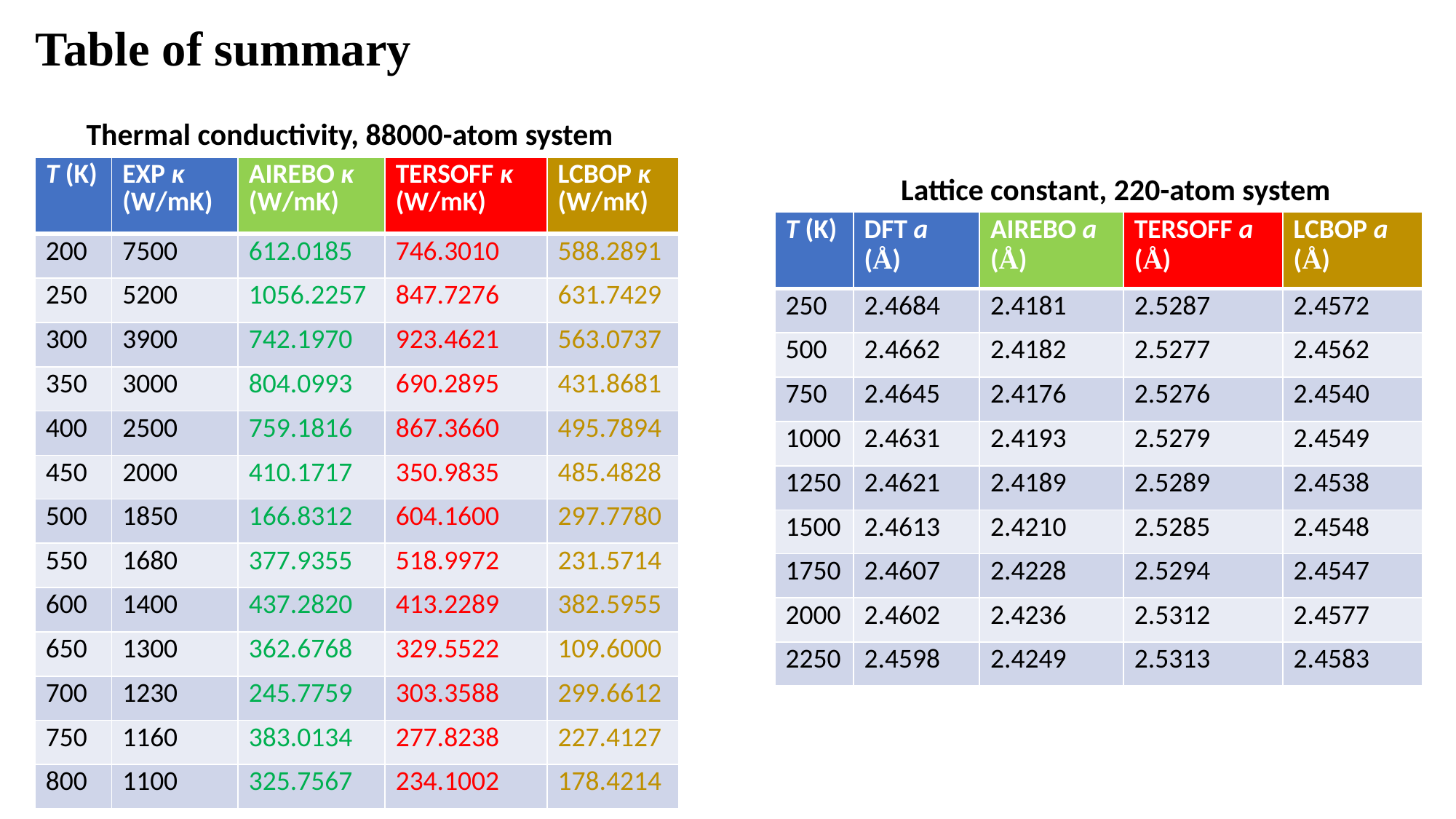

Table of summary
Thermal conductivity, 88000-atom system
| T (K) | EXP κ (W/mK) | AIREBO κ (W/mK) | TERSOFF κ (W/mK) | LCBOP κ (W/mK) |
| --- | --- | --- | --- | --- |
| 200 | 7500 | 612.0185 | 746.3010 | 588.2891 |
| 250 | 5200 | 1056.2257 | 847.7276 | 631.7429 |
| 300 | 3900 | 742.1970 | 923.4621 | 563.0737 |
| 350 | 3000 | 804.0993 | 690.2895 | 431.8681 |
| 400 | 2500 | 759.1816 | 867.3660 | 495.7894 |
| 450 | 2000 | 410.1717 | 350.9835 | 485.4828 |
| 500 | 1850 | 166.8312 | 604.1600 | 297.7780 |
| 550 | 1680 | 377.9355 | 518.9972 | 231.5714 |
| 600 | 1400 | 437.2820 | 413.2289 | 382.5955 |
| 650 | 1300 | 362.6768 | 329.5522 | 109.6000 |
| 700 | 1230 | 245.7759 | 303.3588 | 299.6612 |
| 750 | 1160 | 383.0134 | 277.8238 | 227.4127 |
| 800 | 1100 | 325.7567 | 234.1002 | 178.4214 |
Lattice constant, 220-atom system
| T (K) | DFT a (Å) | AIREBO a (Å) | TERSOFF a (Å) | LCBOP a (Å) |
| --- | --- | --- | --- | --- |
| 250 | 2.4684 | 2.4181 | 2.5287 | 2.4572 |
| 500 | 2.4662 | 2.4182 | 2.5277 | 2.4562 |
| 750 | 2.4645 | 2.4176 | 2.5276 | 2.4540 |
| 1000 | 2.4631 | 2.4193 | 2.5279 | 2.4549 |
| 1250 | 2.4621 | 2.4189 | 2.5289 | 2.4538 |
| 1500 | 2.4613 | 2.4210 | 2.5285 | 2.4548 |
| 1750 | 2.4607 | 2.4228 | 2.5294 | 2.4547 |
| 2000 | 2.4602 | 2.4236 | 2.5312 | 2.4577 |
| 2250 | 2.4598 | 2.4249 | 2.5313 | 2.4583 |